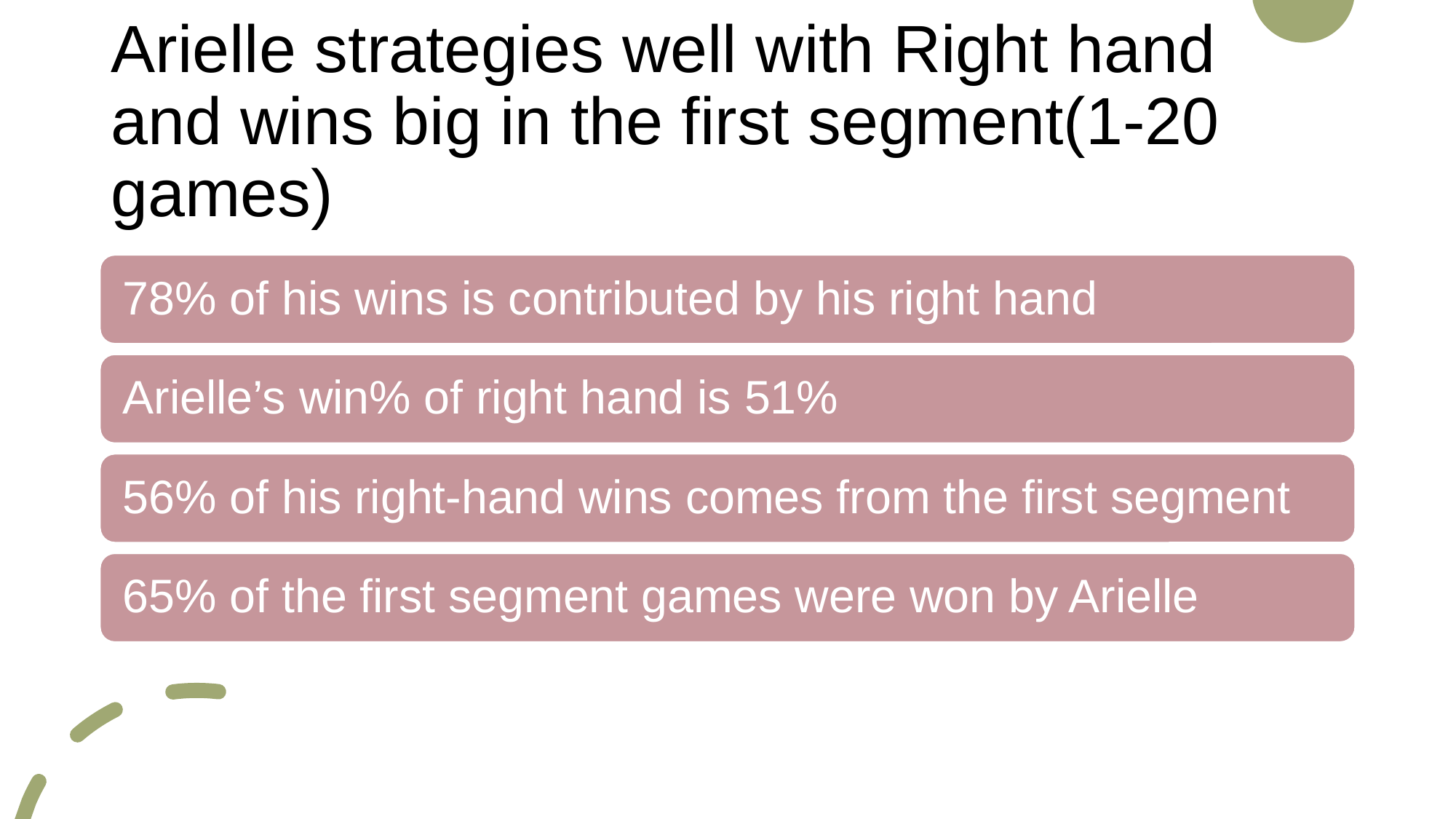

# Arielle strategies well with Right hand and wins big in the first segment(1-20 games)
78% of his wins is contributed by his right hand
Arielle’s win% of right hand is 51%
56% of his right-hand wins comes from the first segment
65% of the first segment games were won by Arielle